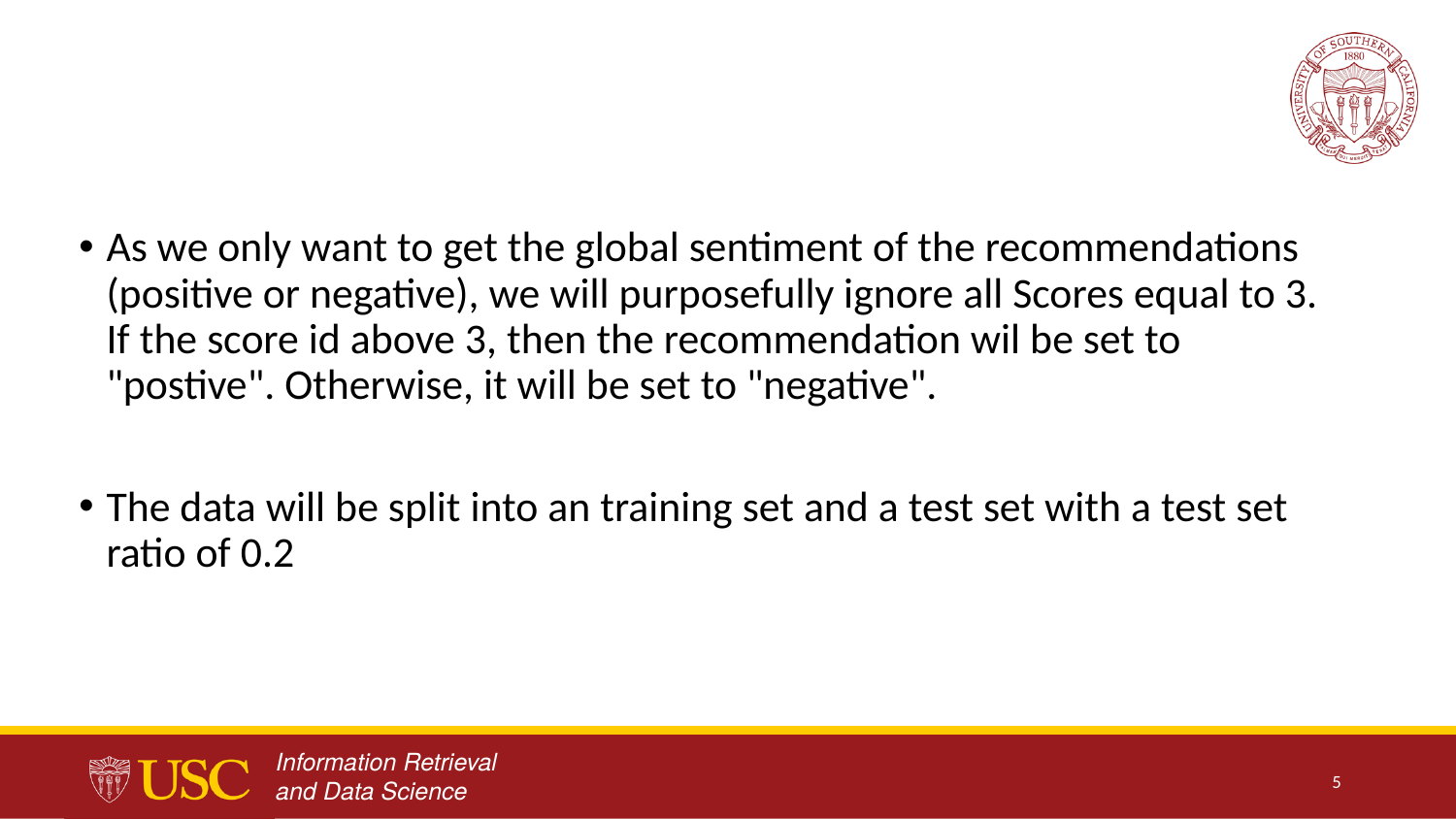

#
As we only want to get the global sentiment of the recommendations (positive or negative), we will purposefully ignore all Scores equal to 3. If the score id above 3, then the recommendation wil be set to "postive". Otherwise, it will be set to "negative".

The data will be split into an training set and a test set with a test set ratio of 0.2

5